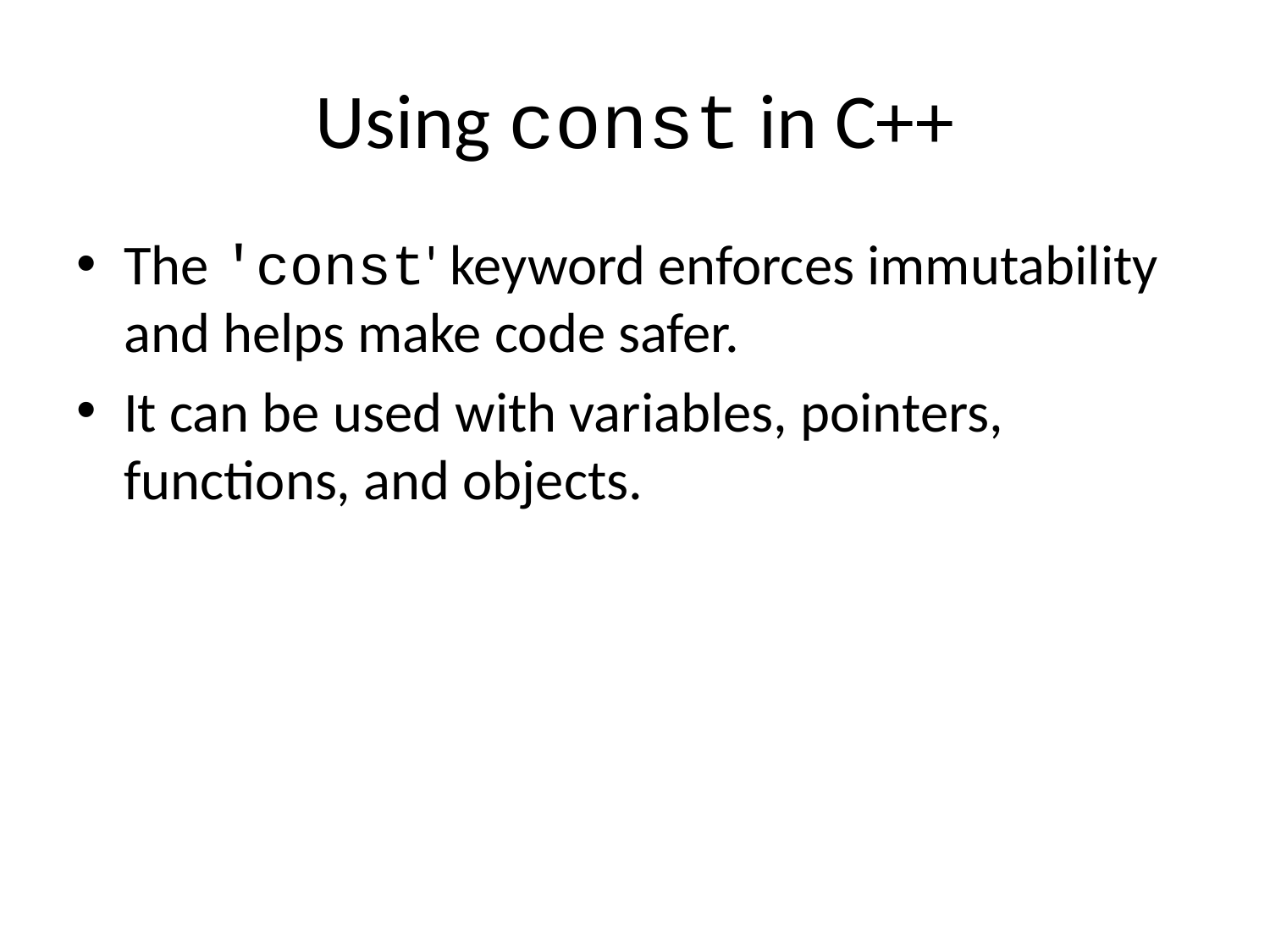

# Using const in C++
The 'const' keyword enforces immutability and helps make code safer.
It can be used with variables, pointers, functions, and objects.